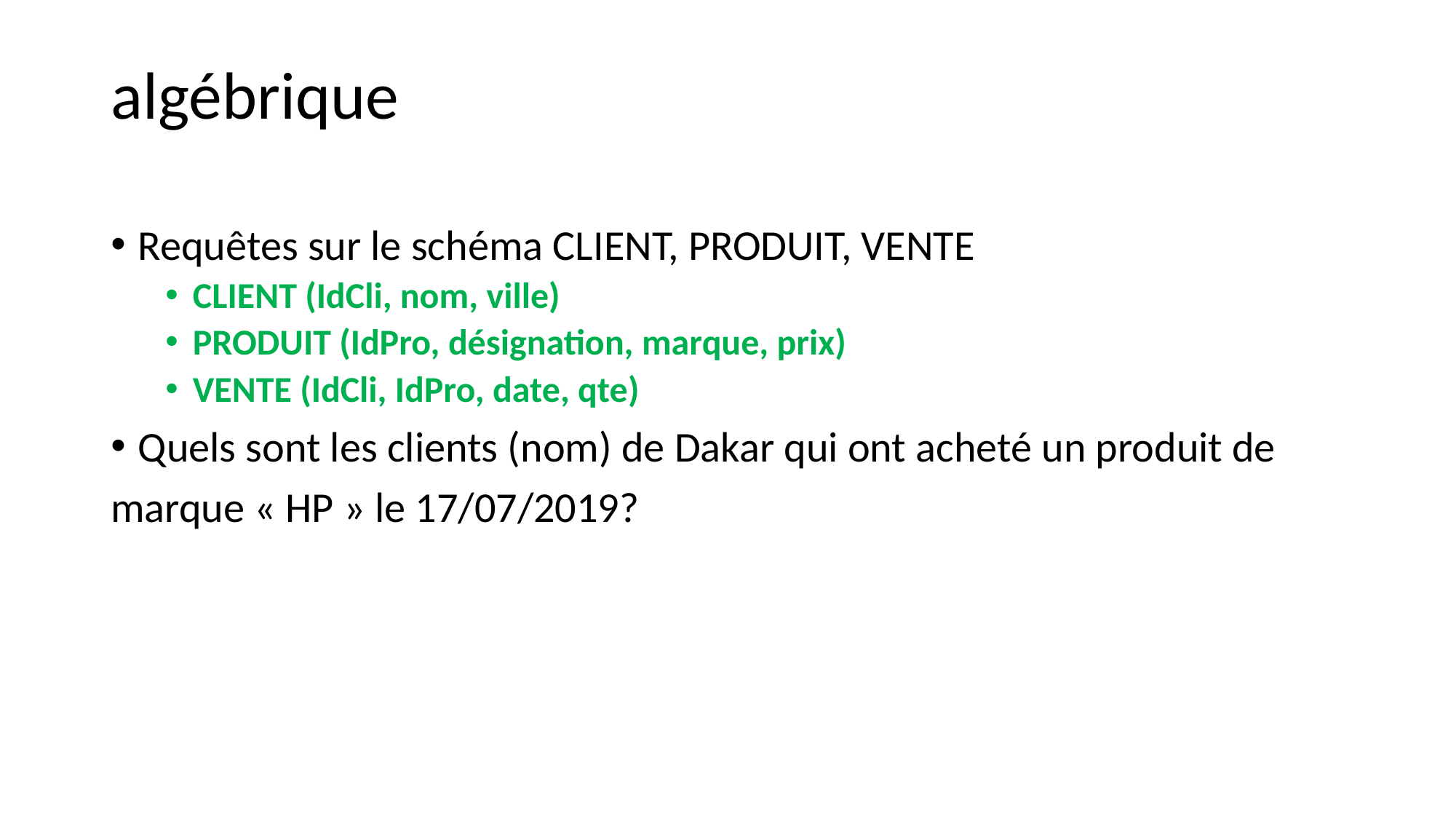

# algébrique
Requêtes sur le schéma CLIENT, PRODUIT, VENTE
CLIENT (IdCli, nom, ville)
PRODUIT (IdPro, désignation, marque, prix)
VENTE (IdCli, IdPro, date, qte)
Quels sont les clients (nom) de Dakar qui ont acheté un produit de
marque « HP » le 17/07/2019?